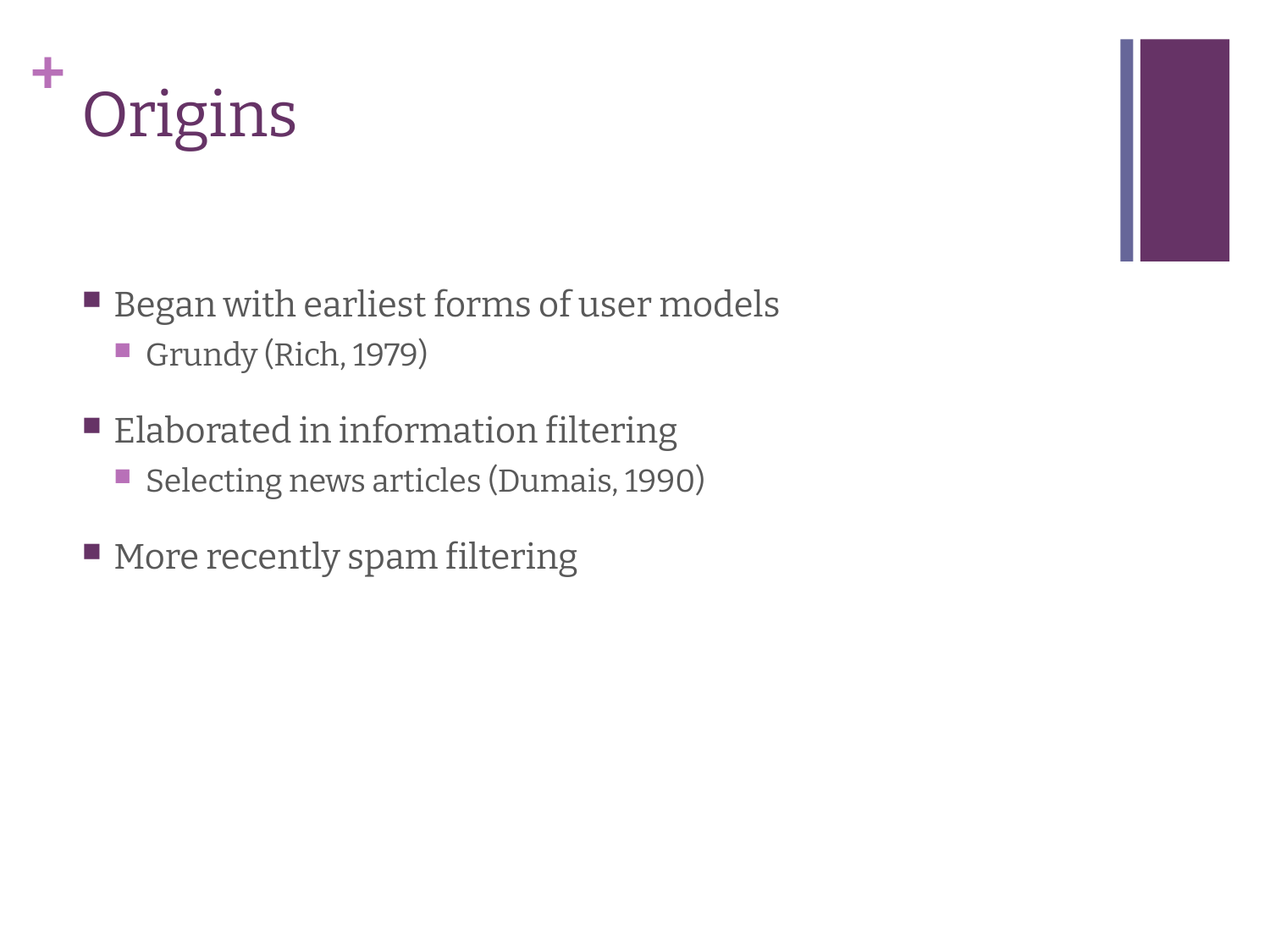

# Origins
Began with earliest forms of user models
Grundy (Rich, 1979)
Elaborated in information filtering
Selecting news articles (Dumais, 1990)
More recently spam filtering